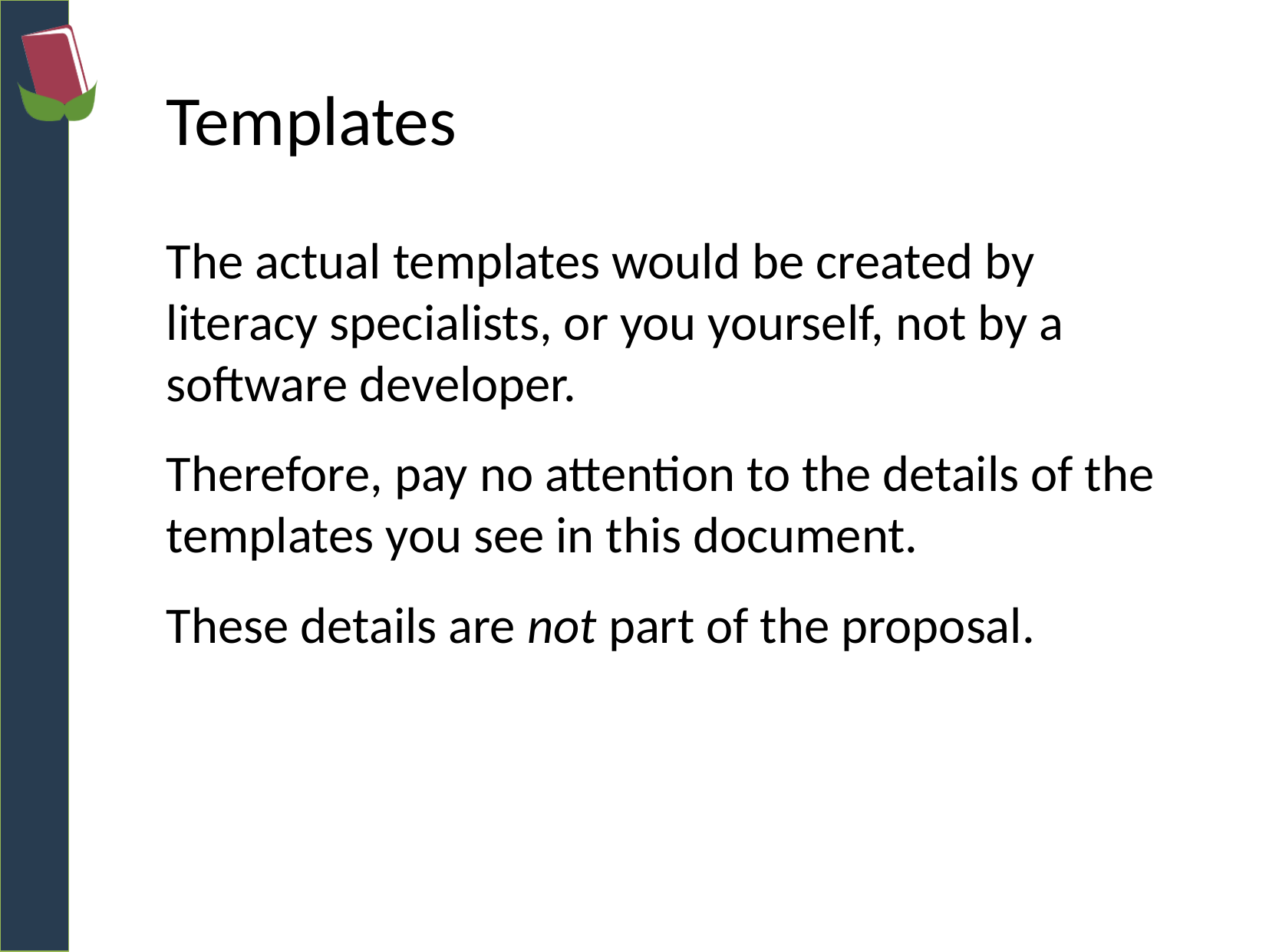

# Templates
The actual templates would be created by literacy specialists, or you yourself, not by a software developer.
Therefore, pay no attention to the details of the templates you see in this document.
These details are not part of the proposal.